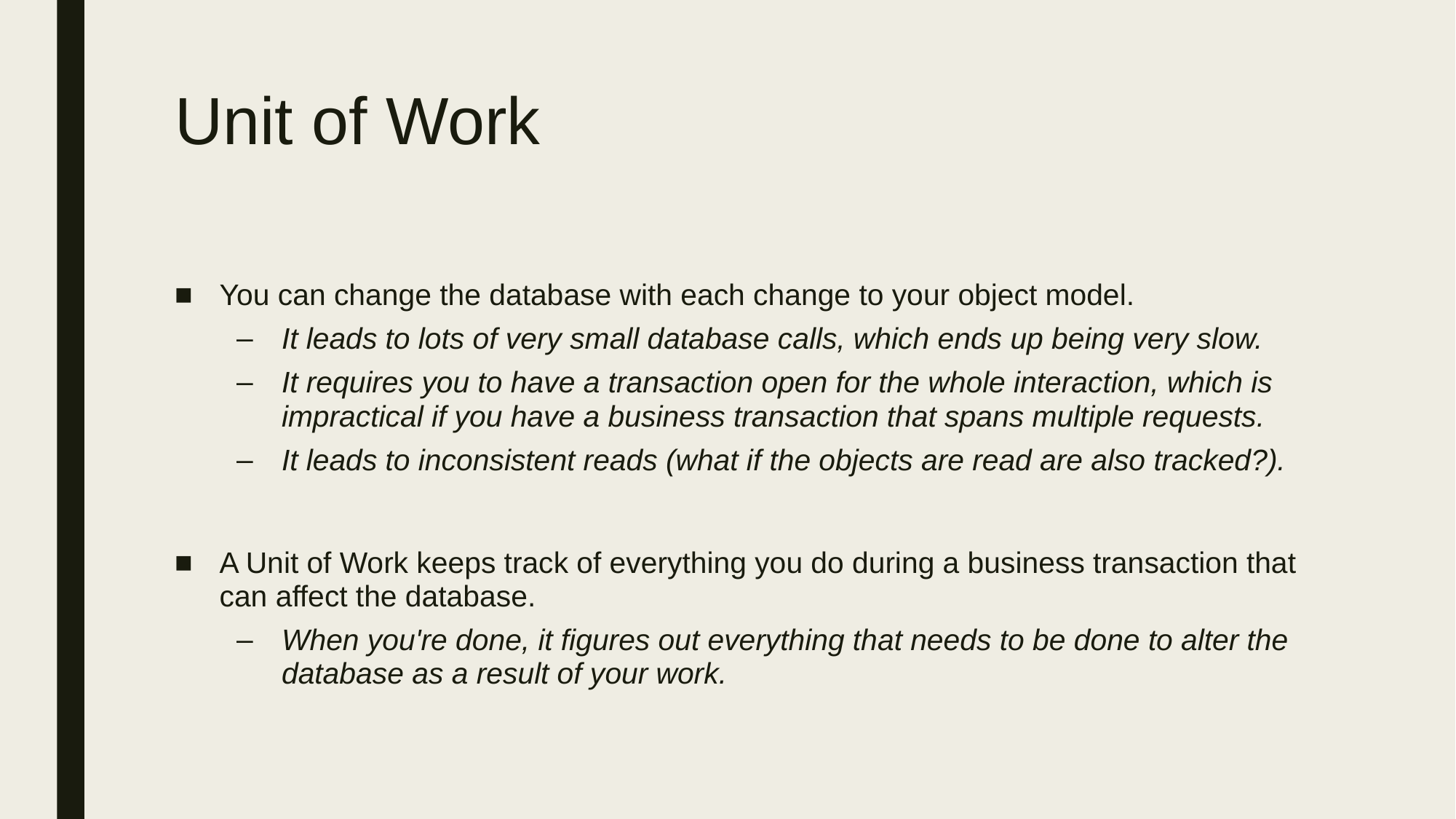

# Unit of Work
You can change the database with each change to your object model.
It leads to lots of very small database calls, which ends up being very slow.
It requires you to have a transaction open for the whole interaction, which is impractical if you have a business transaction that spans multiple requests.
It leads to inconsistent reads (what if the objects are read are also tracked?).

A Unit of Work keeps track of everything you do during a business transaction that can affect the database.
When you're done, it figures out everything that needs to be done to alter the database as a result of your work.